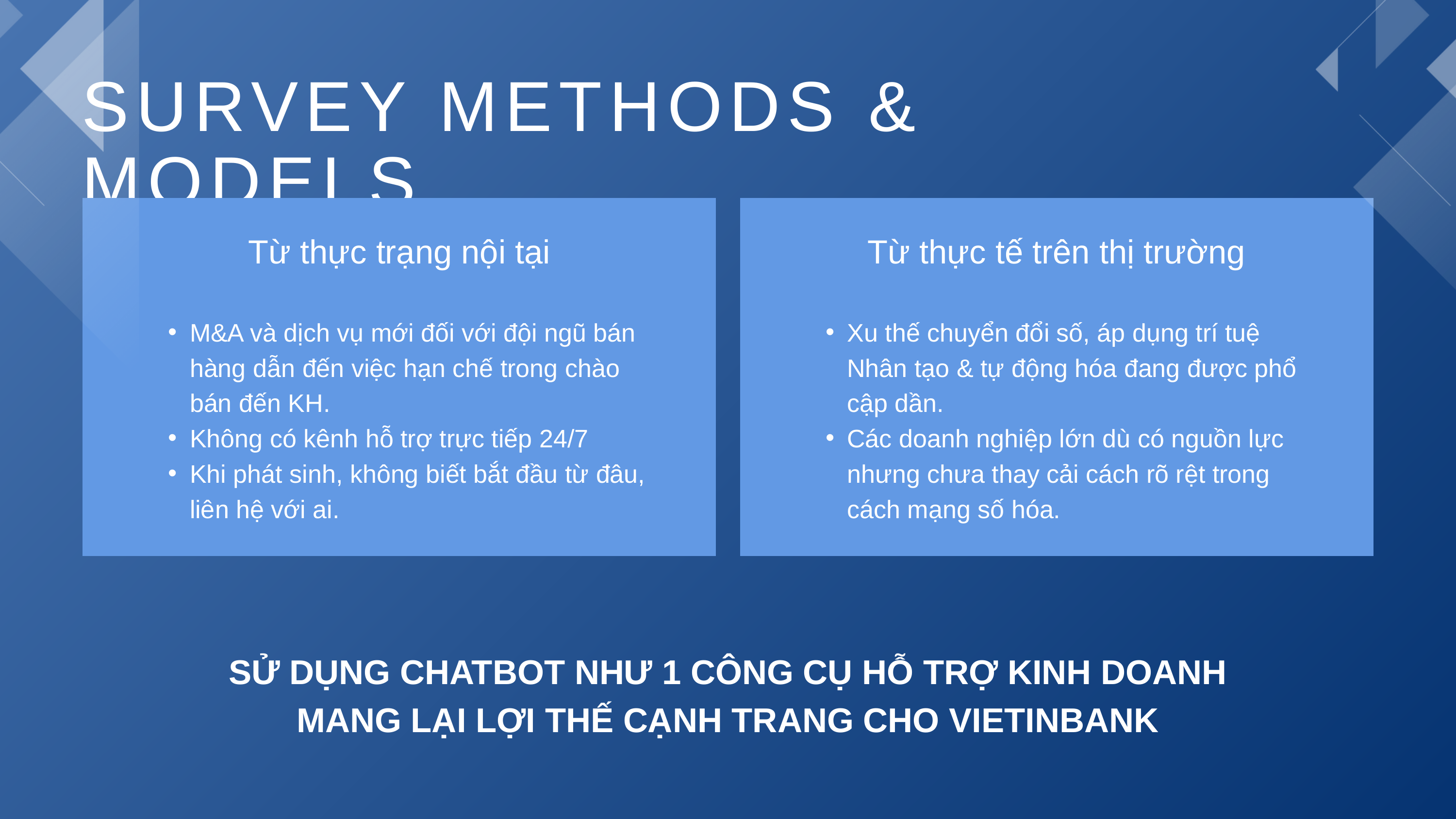

SURVEY METHODS & MODELS

Từ thực trạng nội tại
M&A và dịch vụ mới đối với đội ngũ bán hàng dẫn đến việc hạn chế trong chào bán đến KH.
Không có kênh hỗ trợ trực tiếp 24/7
Khi phát sinh, không biết bắt đầu từ đâu, liên hệ với ai.

Từ thực tế trên thị trường
Xu thế chuyển đổi số, áp dụng trí tuệ Nhân tạo & tự động hóa đang được phổ cập dần.
Các doanh nghiệp lớn dù có nguồn lực nhưng chưa thay cải cách rõ rệt trong cách mạng số hóa.
SỬ DỤNG CHATBOT NHƯ 1 CÔNG CỤ HỖ TRỢ KINH DOANH MANG LẠI LỢI THẾ CẠNH TRANG CHO VIETINBANK